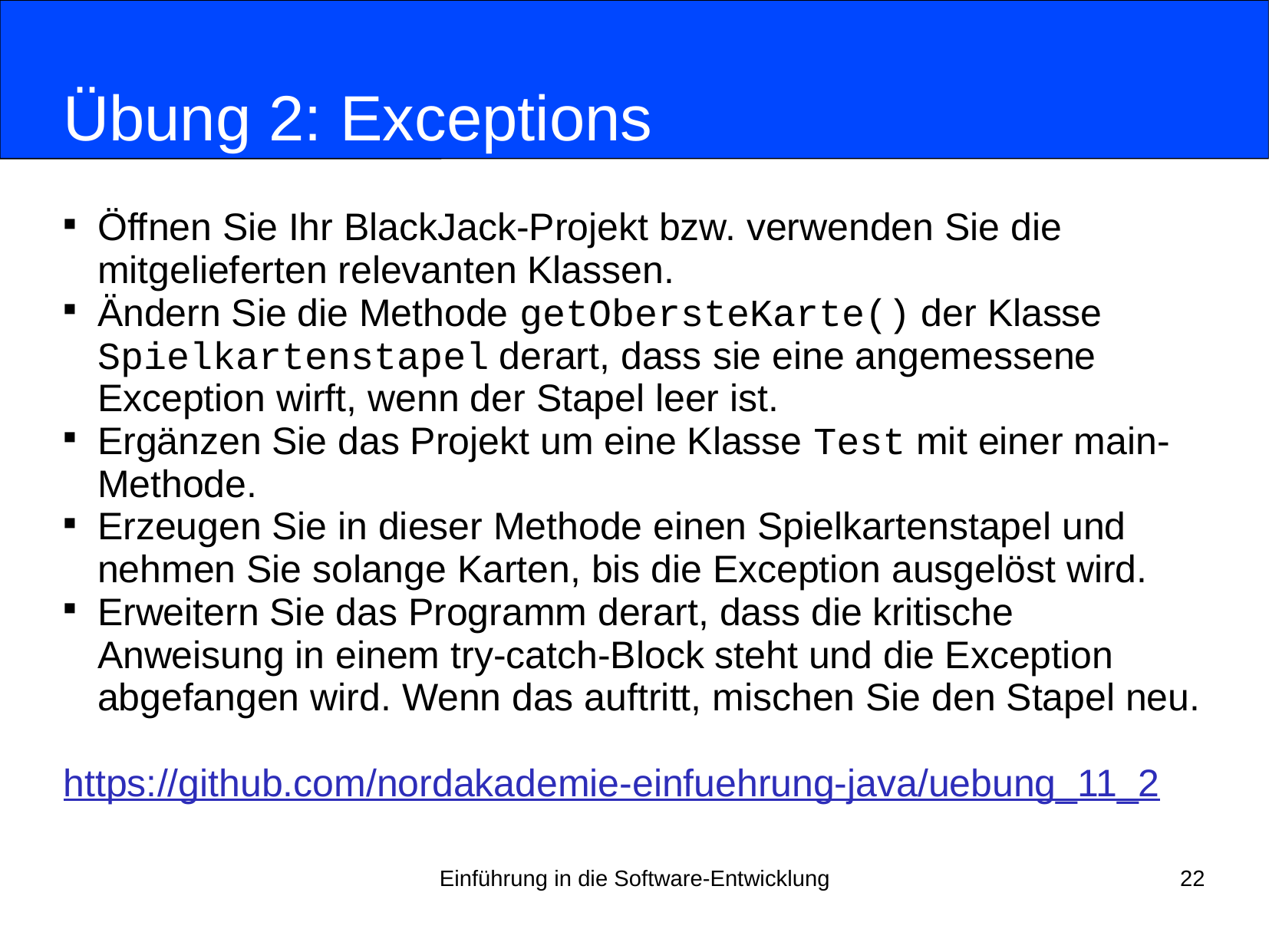

# Übung 2: Exceptions
Öffnen Sie Ihr BlackJack-Projekt bzw. verwenden Sie die mitgelieferten relevanten Klassen.
Ändern Sie die Methode getObersteKarte() der Klasse Spielkartenstapel derart, dass sie eine angemessene Exception wirft, wenn der Stapel leer ist.
Ergänzen Sie das Projekt um eine Klasse Test mit einer main-Methode.
Erzeugen Sie in dieser Methode einen Spielkartenstapel und nehmen Sie solange Karten, bis die Exception ausgelöst wird.
Erweitern Sie das Programm derart, dass die kritische Anweisung in einem try-catch-Block steht und die Exception abgefangen wird. Wenn das auftritt, mischen Sie den Stapel neu.

https://github.com/nordakademie-einfuehrung-java/uebung_11_2

Einführung in die Software-Entwicklung
22